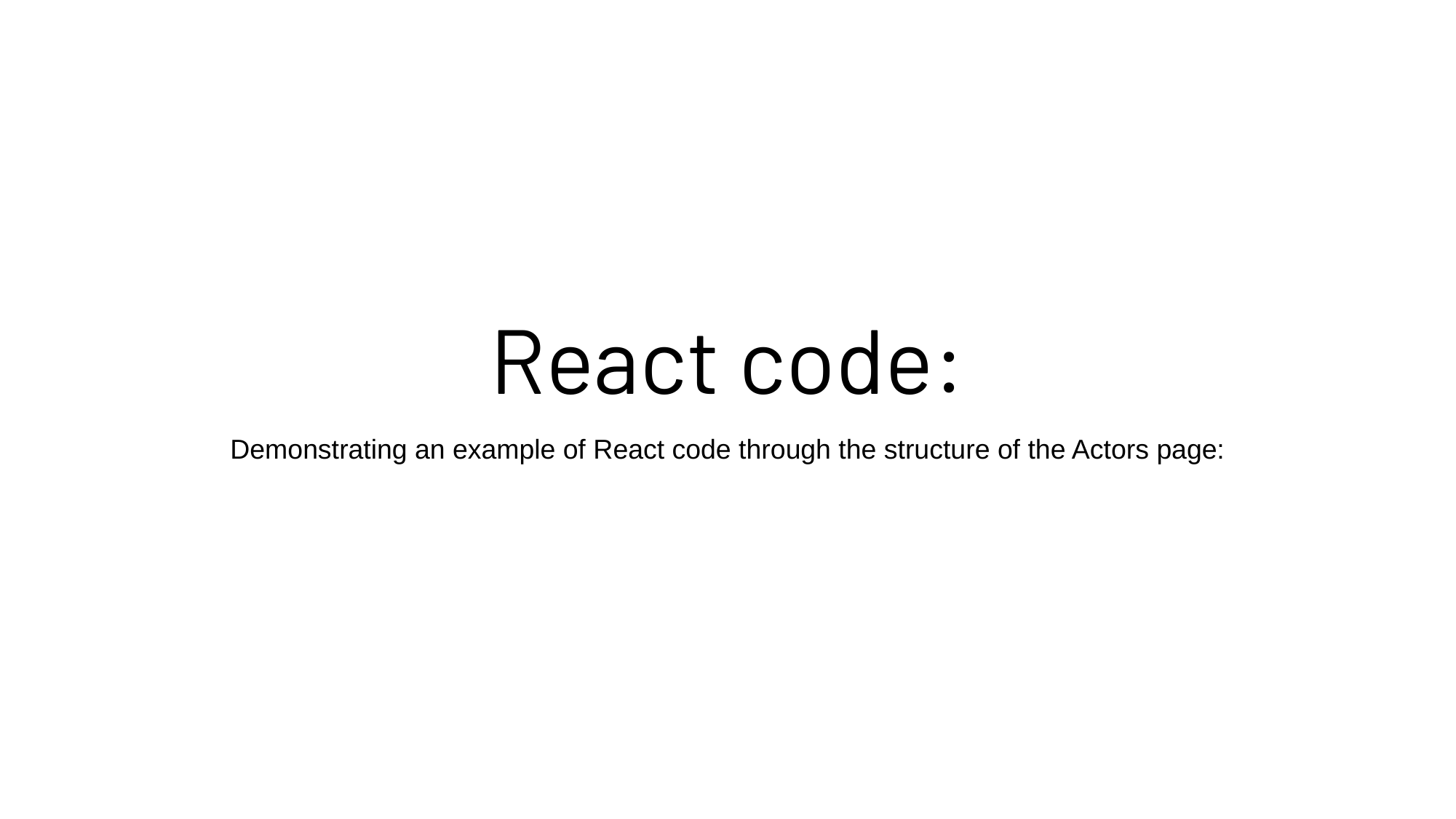

# React code:
Demonstrating an example of React code through the structure of the Actors page: